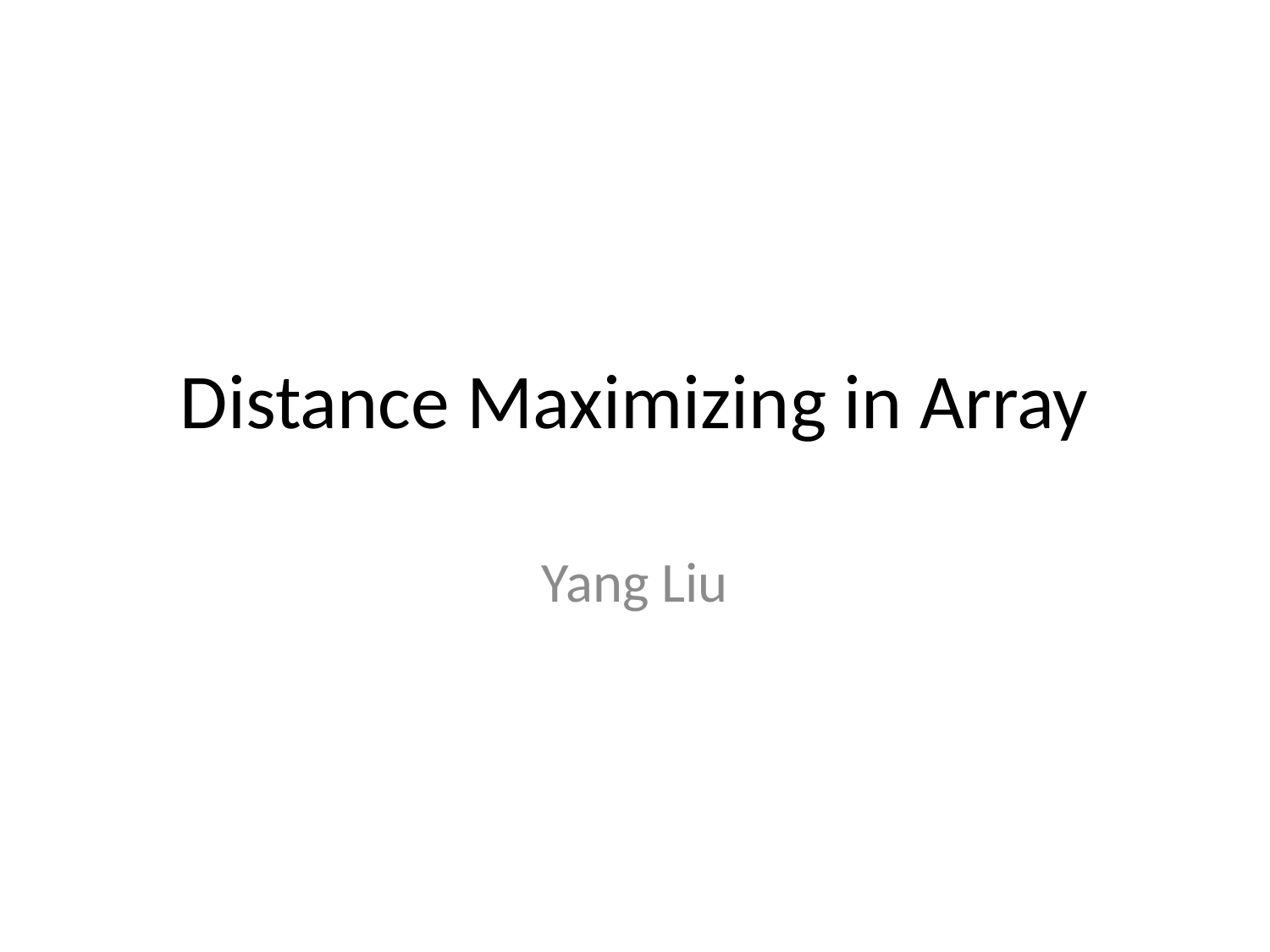

# Distance Maximizing in Array
Yang Liu